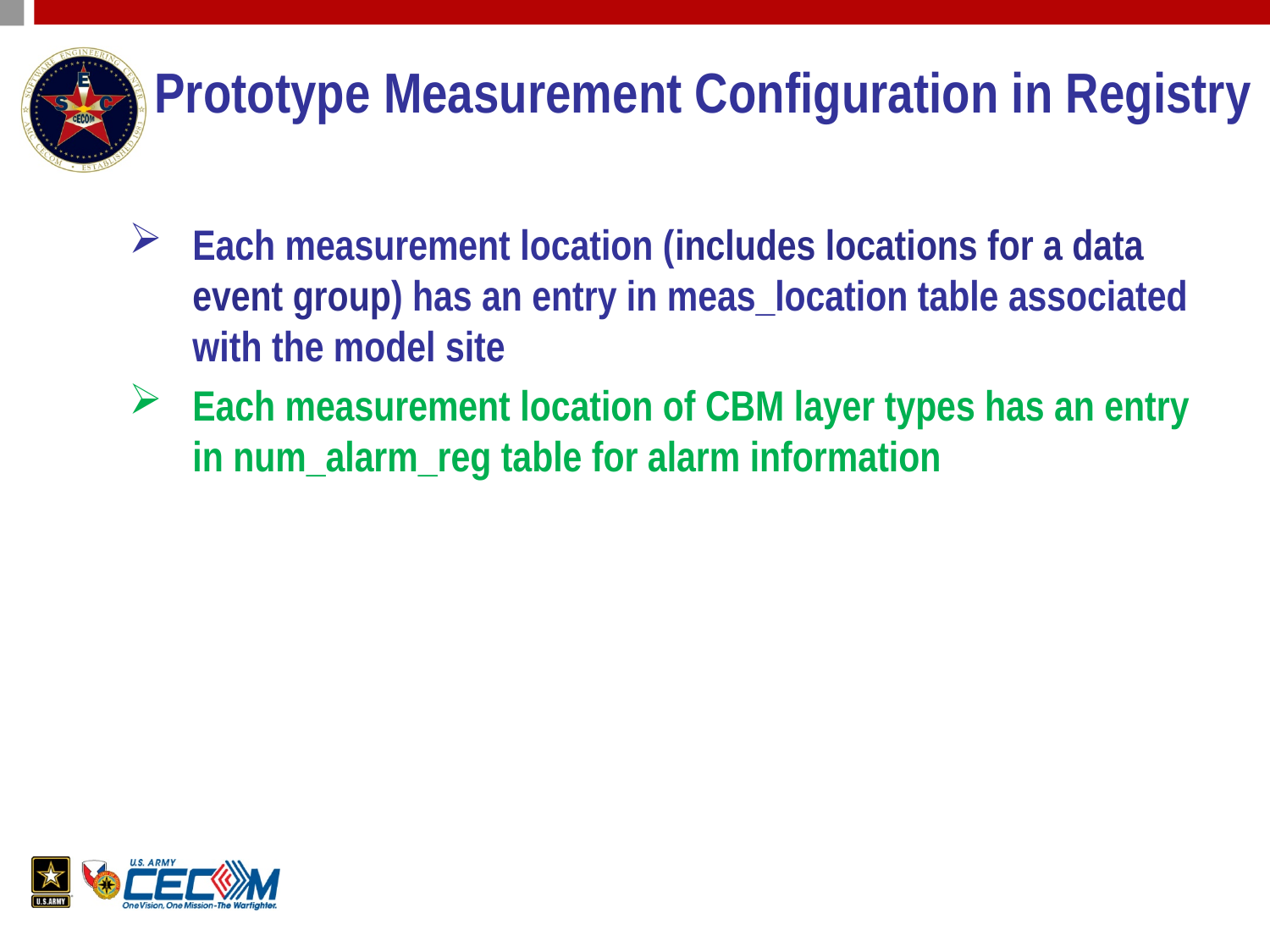

# Prototype Measurement Configuration in Registry
Each measurement location (includes locations for a data event group) has an entry in meas_location table associated with the model site
Each measurement location of CBM layer types has an entry in num_alarm_reg table for alarm information